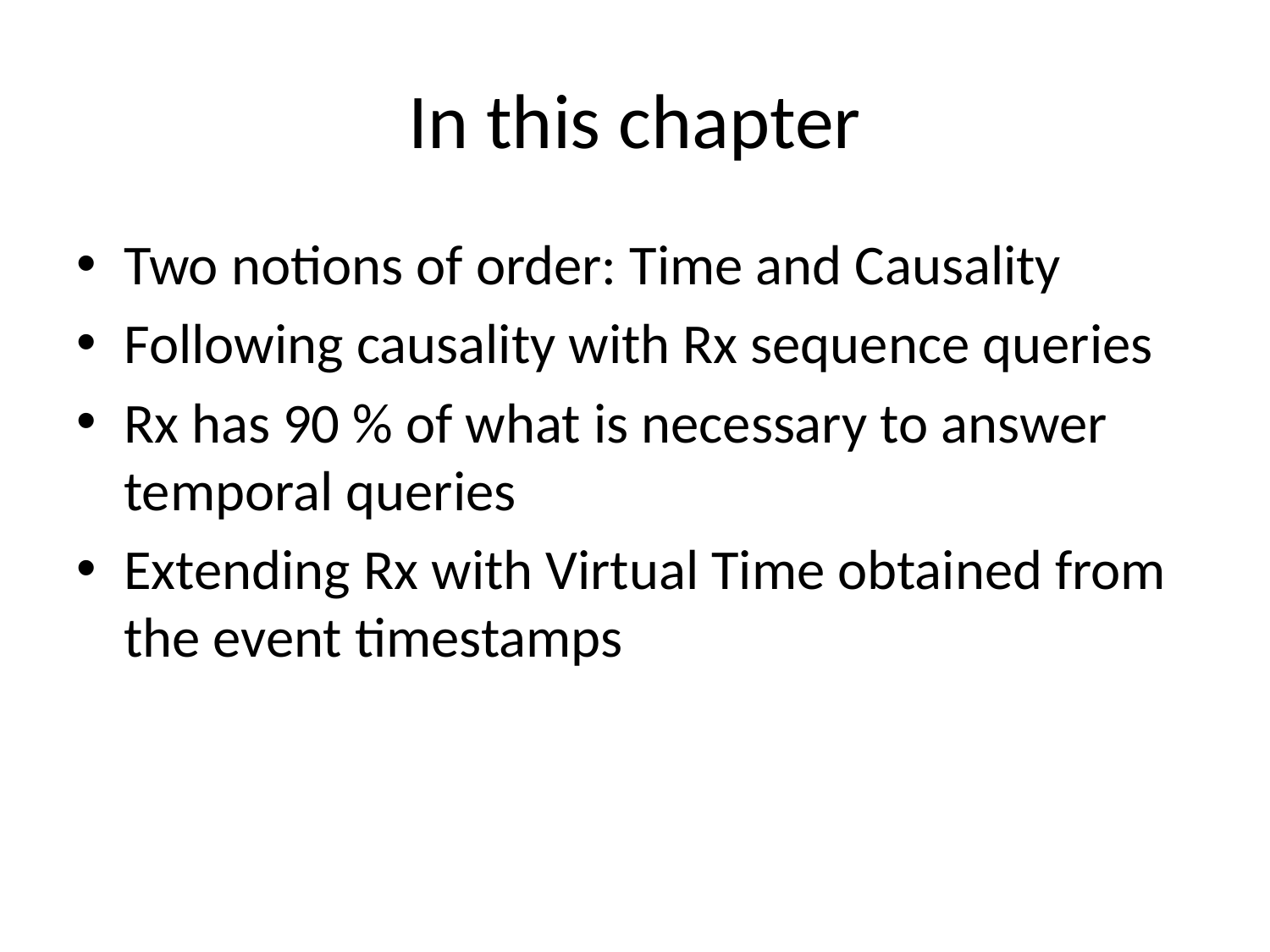

# In this chapter
Two notions of order: Time and Causality
Following causality with Rx sequence queries
Rx has 90 % of what is necessary to answer temporal queries
Extending Rx with Virtual Time obtained from the event timestamps